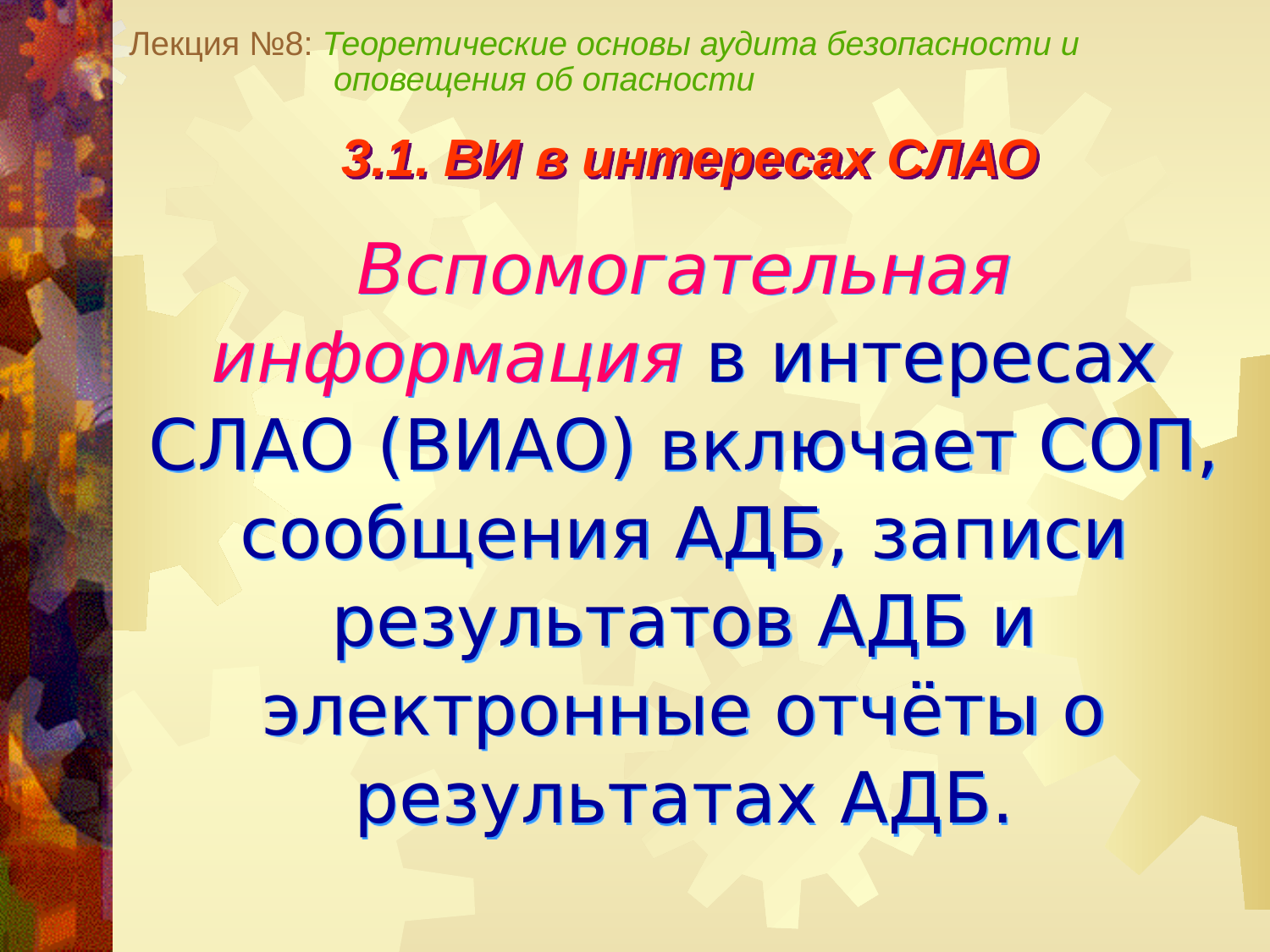

Лекция №8: Теоретические основы аудита безопасности и
                        оповещения об опасности
3.1. ВИ в интересах СЛАО
Вспомогательная информация в интересах СЛАО (ВИАО) включает СОП, сообщения АДБ, записи результатов АДБ и электронные отчёты о результатах АДБ.